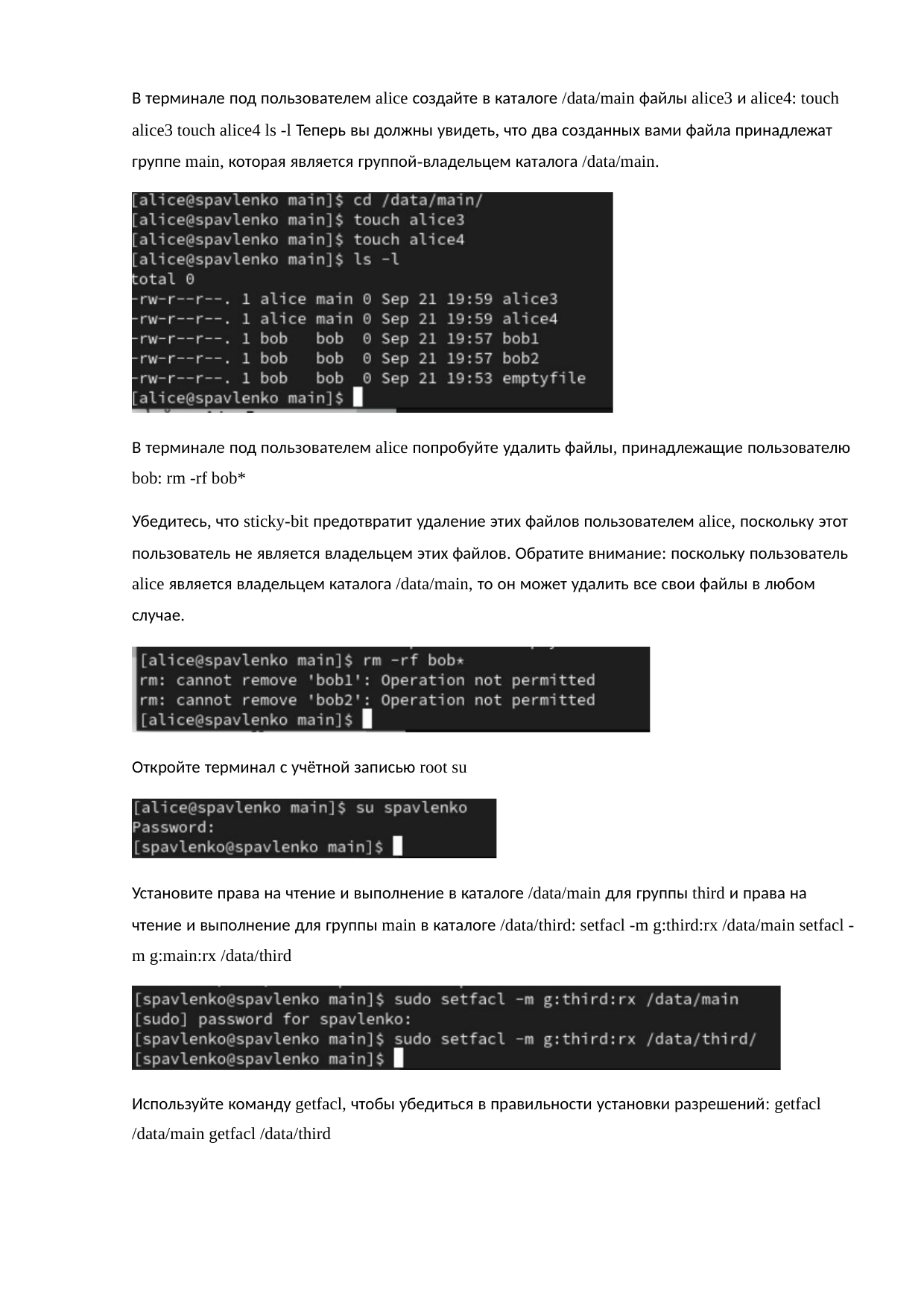

В терминале под пользователем alice создайте в каталоге /data/main файлы alice3 и alice4: touch
alice3 touch alice4 ls -l Теперь вы должны увидеть, что два созданных вами файла принадлежат
группе main, которая является группой-владельцем каталога /data/main.

В терминале под пользователем alice попробуйте удалить файлы, принадлежащие пользователю
bob: rm -rf bob*
Убедитесь, что sticky-bit предотвратит удаление этих файлов пользователем alice, поскольку этот
пользователь не является владельцем этих файлов. Обратите внимание: поскольку пользователь
alice является владельцем каталога /data/main, то он может удалить все свои файлы в любом
случае.

Откройте терминал с учётной записью root su

Установите права на чтение и выполнение в каталоге /data/main для группы third и права на
чтение и выполнение для группы main в каталоге /data/third: setfacl -m g:third:rx /data/main setfacl -
m g:main:rx /data/third

Используйте команду getfacl, чтобы убедиться в правильности установки разрешений: getfacl
/data/main getfacl /data/third